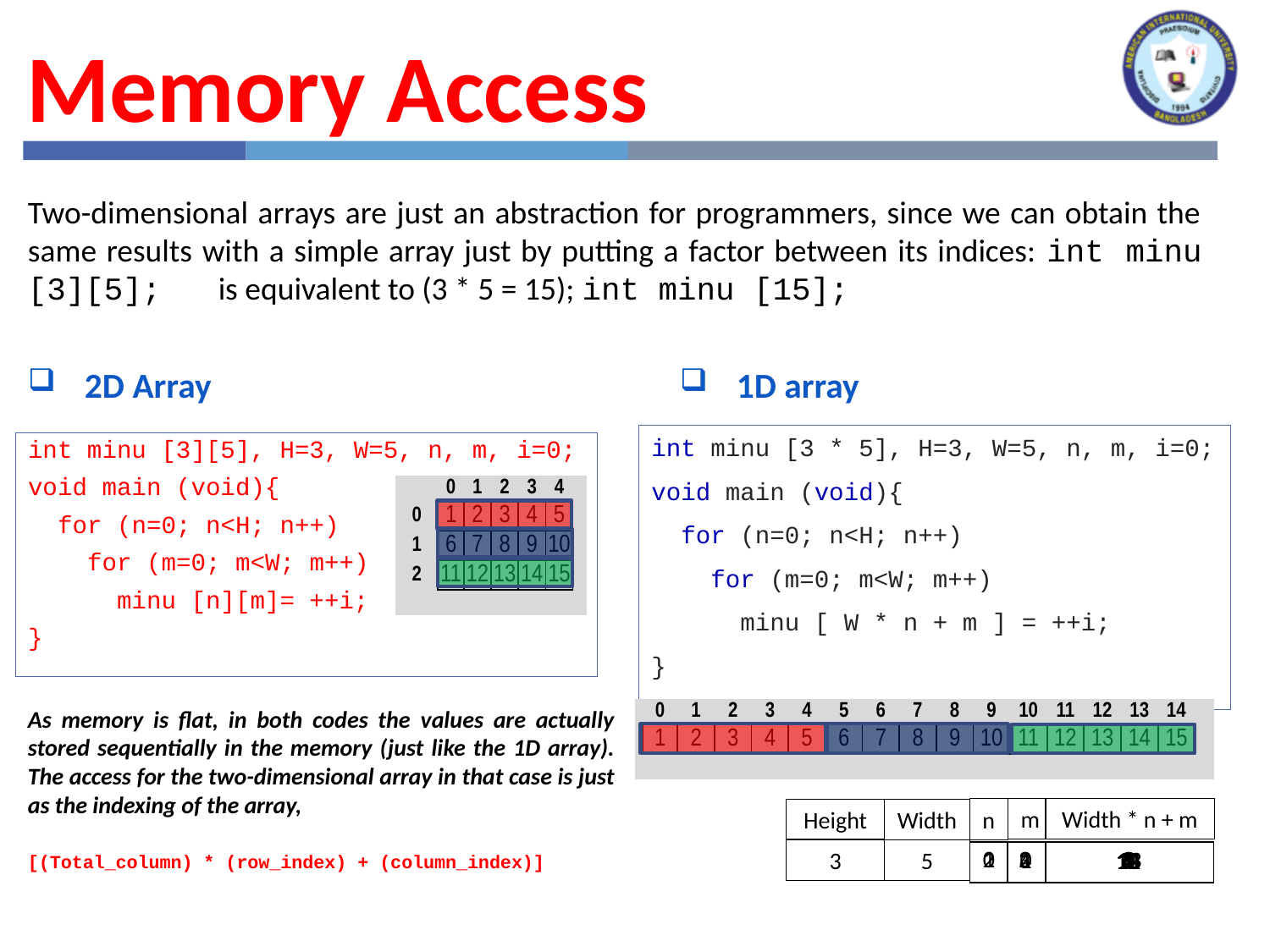

Memory Access

Two-dimensional arrays are just an abstraction for programmers, since we can obtain the same results with a simple array just by putting a factor between its indices: int minu [3][5];   is equivalent to (3 * 5 = 15); int minu [15];
2D Array
1D array
int minu [3 * 5], H=3, W=5, n, m, i=0;
void main (void){
  for (n=0; n<H; n++)
    for (m=0; m<W; m++)
      minu [ W * n + m ] = ++i;
}
int minu [3][5], H=3, W=5, n, m, i=0;
void main (void){
  for (n=0; n<H; n++)
    for (m=0; m<W; m++)
      minu [n][m]= ++i;
}
|  | 0 | 1 | 2 | 3 | 4 |  |
| --- | --- | --- | --- | --- | --- | --- |
| 0 | 1 | 2 | 3 | 4 | 5 |  |
| 1 | 6 | 7 | 8 | 9 | 10 |  |
| 2 | 11 | 12 | 13 | 14 | 15 |  |
|  |  |  |  |  |  |  |

As memory is flat, in both codes the values are actually stored sequentially in the memory (just like the 1D array). The access for the two-dimensional array in that case is just as the indexing of the array,
[(Total_column) * (row_index) + (column_index)]
|  | 0 | 1 | 2 | 3 | 4 | 5 | 6 | 7 | 8 | 9 | 10 | 11 | 12 | 13 | 14 |  |
| --- | --- | --- | --- | --- | --- | --- | --- | --- | --- | --- | --- | --- | --- | --- | --- | --- |
|  | 1 | 2 | 3 | 4 | 5 | 6 | 7 | 8 | 9 | 10 | 11 | 12 | 13 | 14 | 15 |  |
|  |  |  |  |  |  |  |  |  |  |  |  |  |  |  |  |  |

m
Width * n + m
n
Height
Width
0
2
2
2
1
0
6
9
5
3
0
3
7
8
1
14
13
4
1
4
11
3
12
10
5
|  |  |  |
| --- | --- | --- |